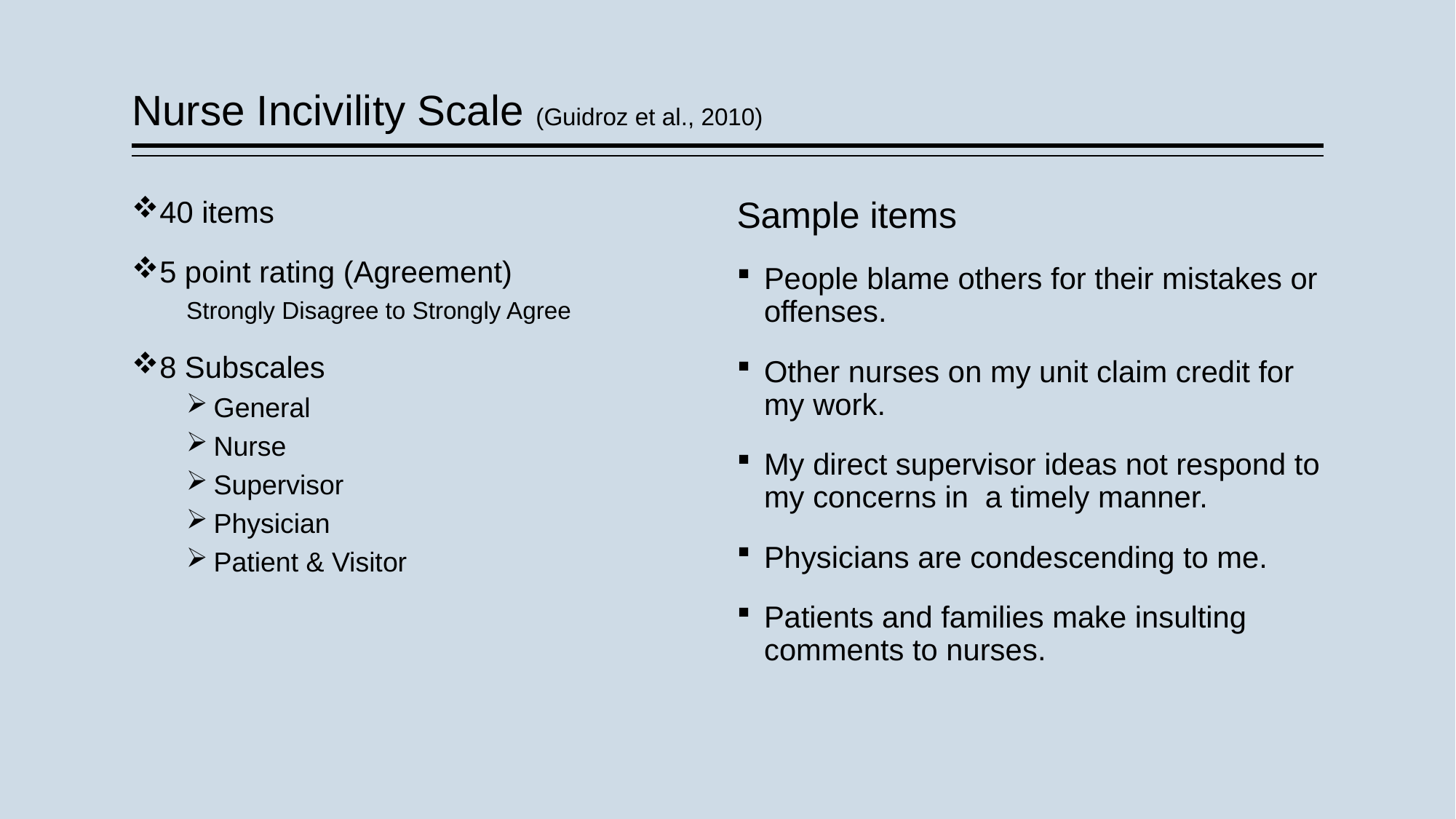

# Nurse Incivility Scale (Guidroz et al., 2010)
40 items
5 point rating (Agreement)
Strongly Disagree to Strongly Agree
8 Subscales
General
Nurse
Supervisor
Physician
Patient & Visitor

Sample items
People blame others for their mistakes or offenses.
Other nurses on my unit claim credit for my work.
My direct supervisor ideas not respond to my concerns in  a timely manner.
Physicians are condescending to me.
Patients and families make insulting comments to nurses.